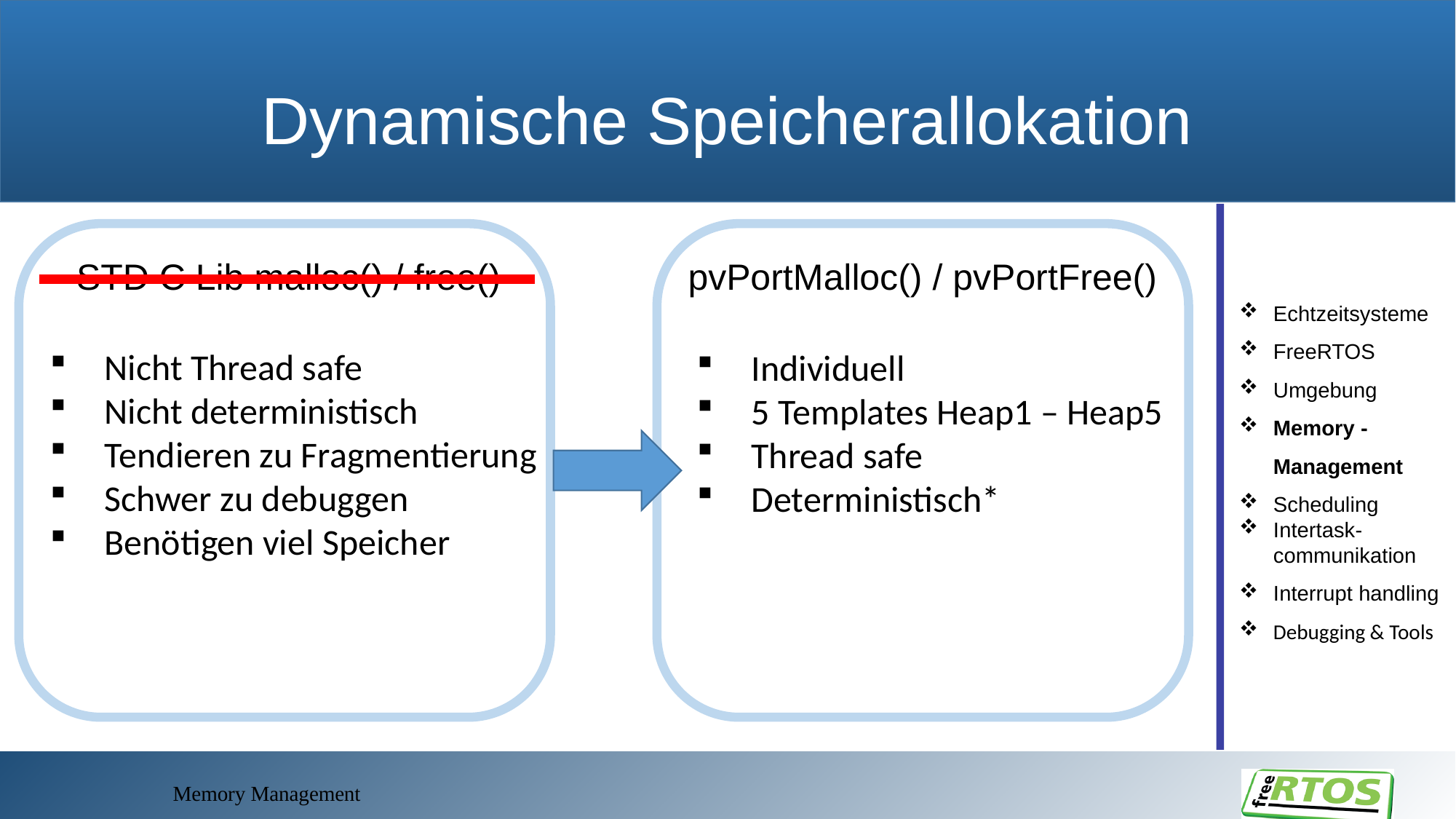

# Dynamische Speicherallokation
Echtzeitsysteme
FreeRTOS
Umgebung
Memory - Management
Scheduling
Intertask-communikation
Interrupt handling
Debugging & Tools

STD C Lib malloc() / free()

pvPortMalloc() / pvPortFree()
Nicht Thread safe
Nicht deterministisch
Tendieren zu Fragmentierung
Schwer zu debuggen
Benötigen viel Speicher
Individuell
5 Templates Heap1 – Heap5
Thread safe
Deterministisch*

Memory Management